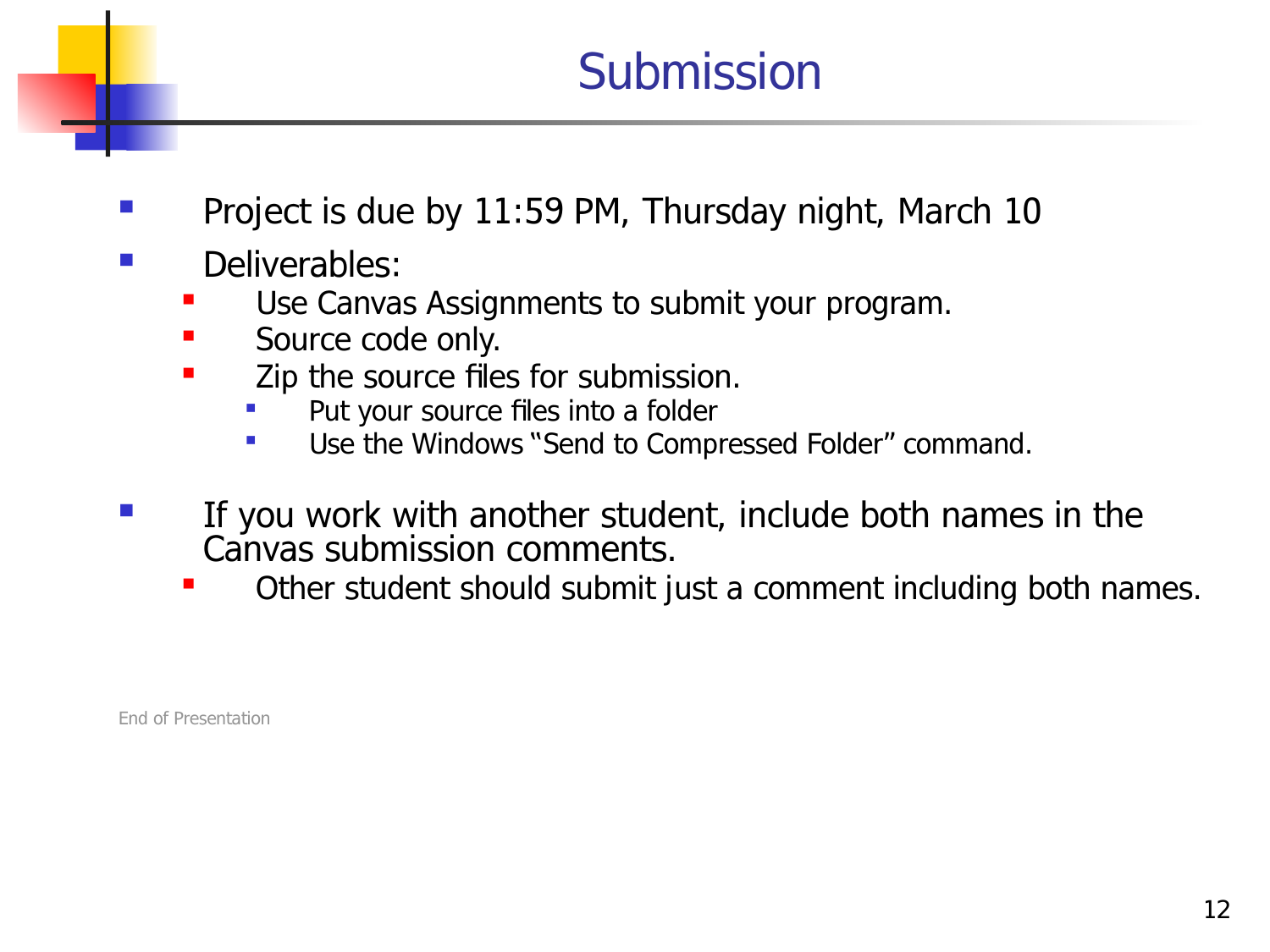

# Submission
Project is due by 11:59 PM, Thursday night, March 10

Deliverables:
Use Canvas Assignments to submit your program.
Source code only.
Zip the source files for submission.
Put your source files into a folder
Use the Windows “Send to Compressed Folder” command.

If you work with another student, include both names in the Canvas submission comments.
Other student should submit just a comment including both names.

End of Presentation
12